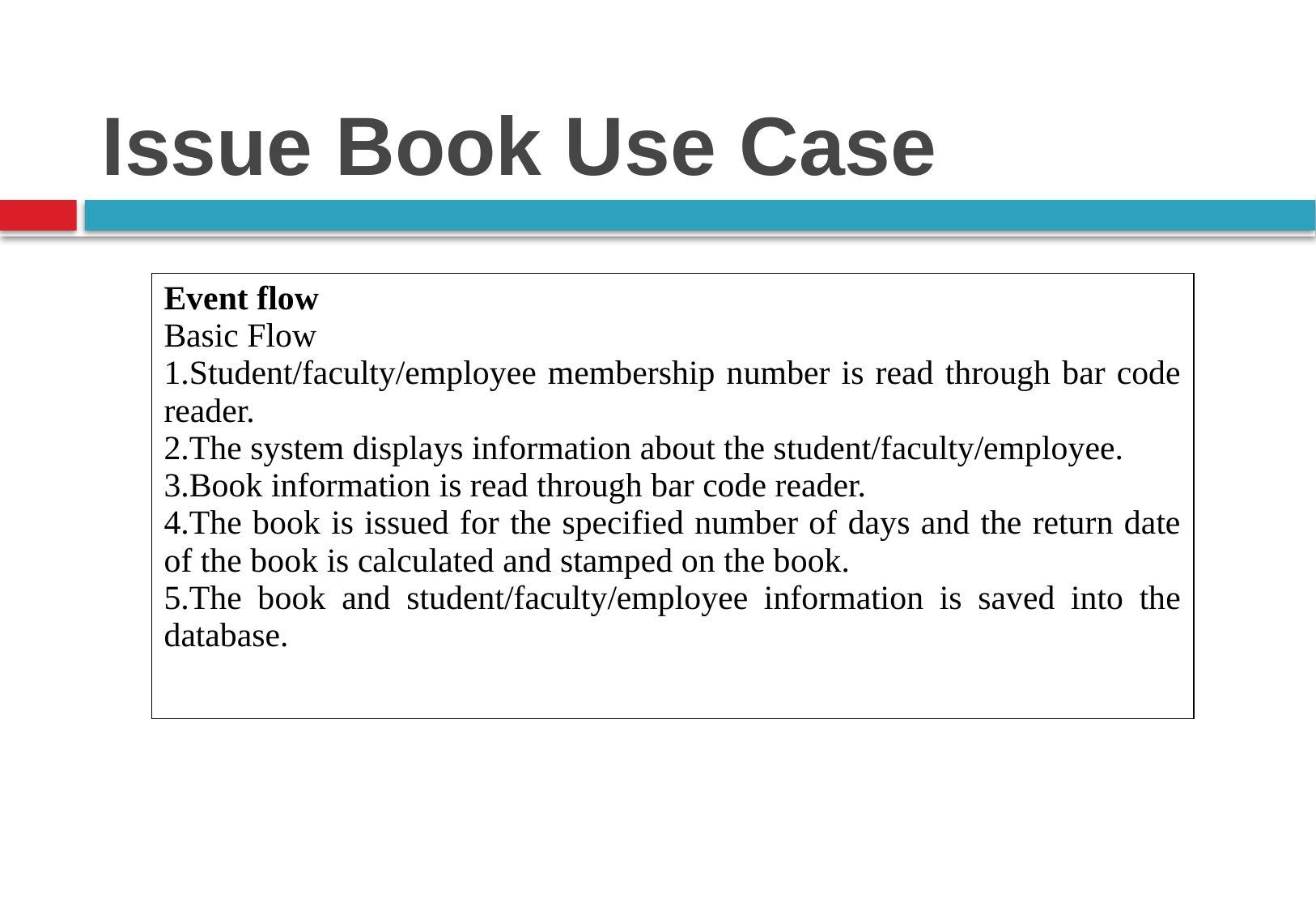

Issue Book Use Case
| Event flow Basic Flow Student/faculty/employee membership number is read through bar code reader. The system displays information about the student/faculty/employee. Book information is read through bar code reader. The book is issued for the specified number of days and the return date of the book is calculated and stamped on the book. The book and student/faculty/employee information is saved into the database. |
| --- |